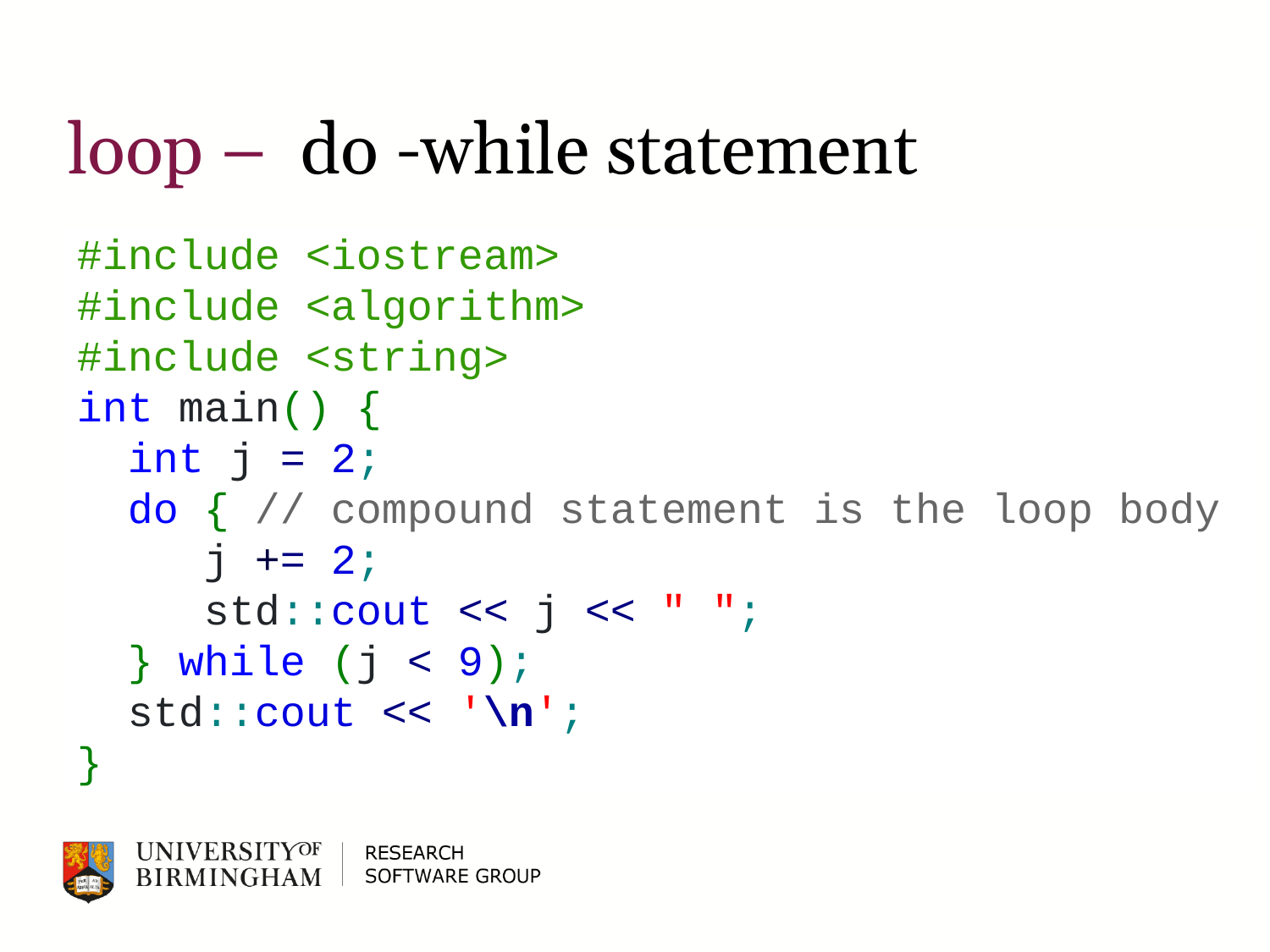

# loop –  do -while statement
#include <iostream>
#include <algorithm>
#include <string>
int main() {
  int j = 2;
  do { // compound statement is the loop body
     j += 2;
     std::cout << j << " ";
  } while (j < 9);
  std::cout << '\n';
}